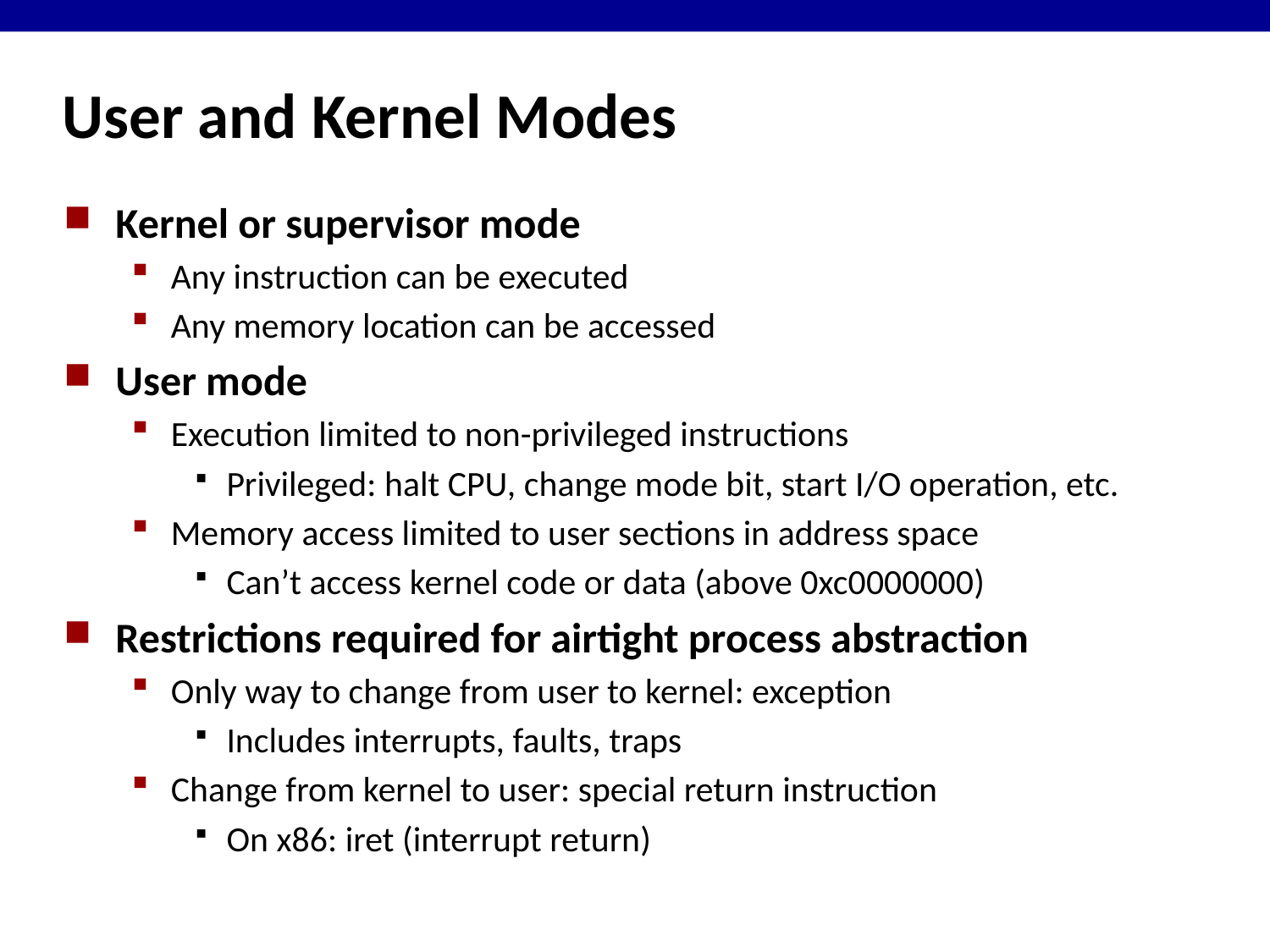

# User and Kernel Modes
Kernel or supervisor mode
Any instruction can be executed
Any memory location can be accessed
User mode
Execution limited to non-privileged instructions
Privileged: halt CPU, change mode bit, start I/O operation, etc.
Memory access limited to user sections in address space
Can’t access kernel code or data (above 0xc0000000)
Restrictions required for airtight process abstraction
Only way to change from user to kernel: exception
Includes interrupts, faults, traps
Change from kernel to user: special return instruction
On x86: iret (interrupt return)